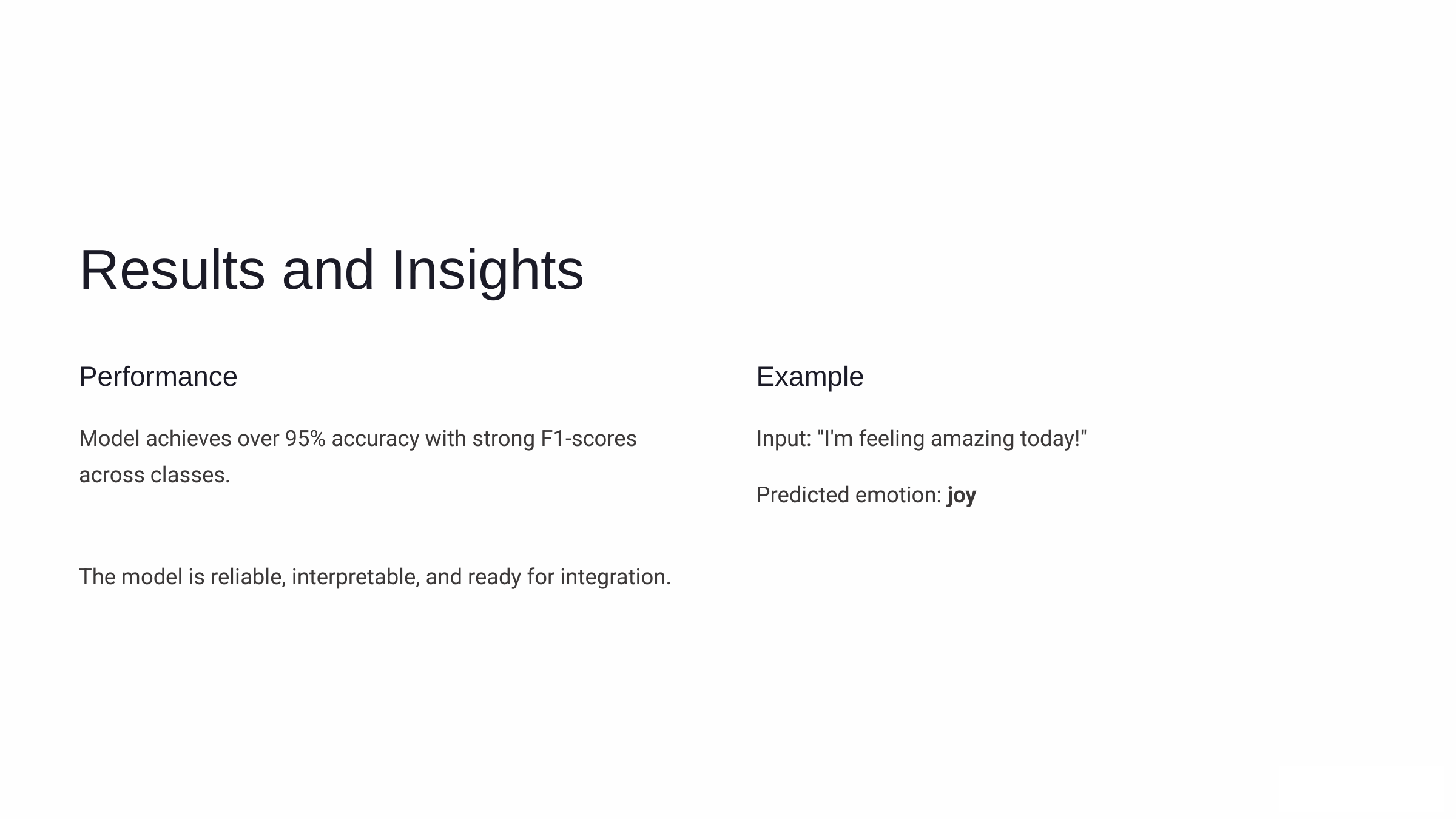

Results and Insights
Performance
Example
Model achieves over 95% accuracy with strong F1-scores across classes.
Input: "I'm feeling amazing today!"
Predicted emotion: joy
The model is reliable, interpretable, and ready for integration.